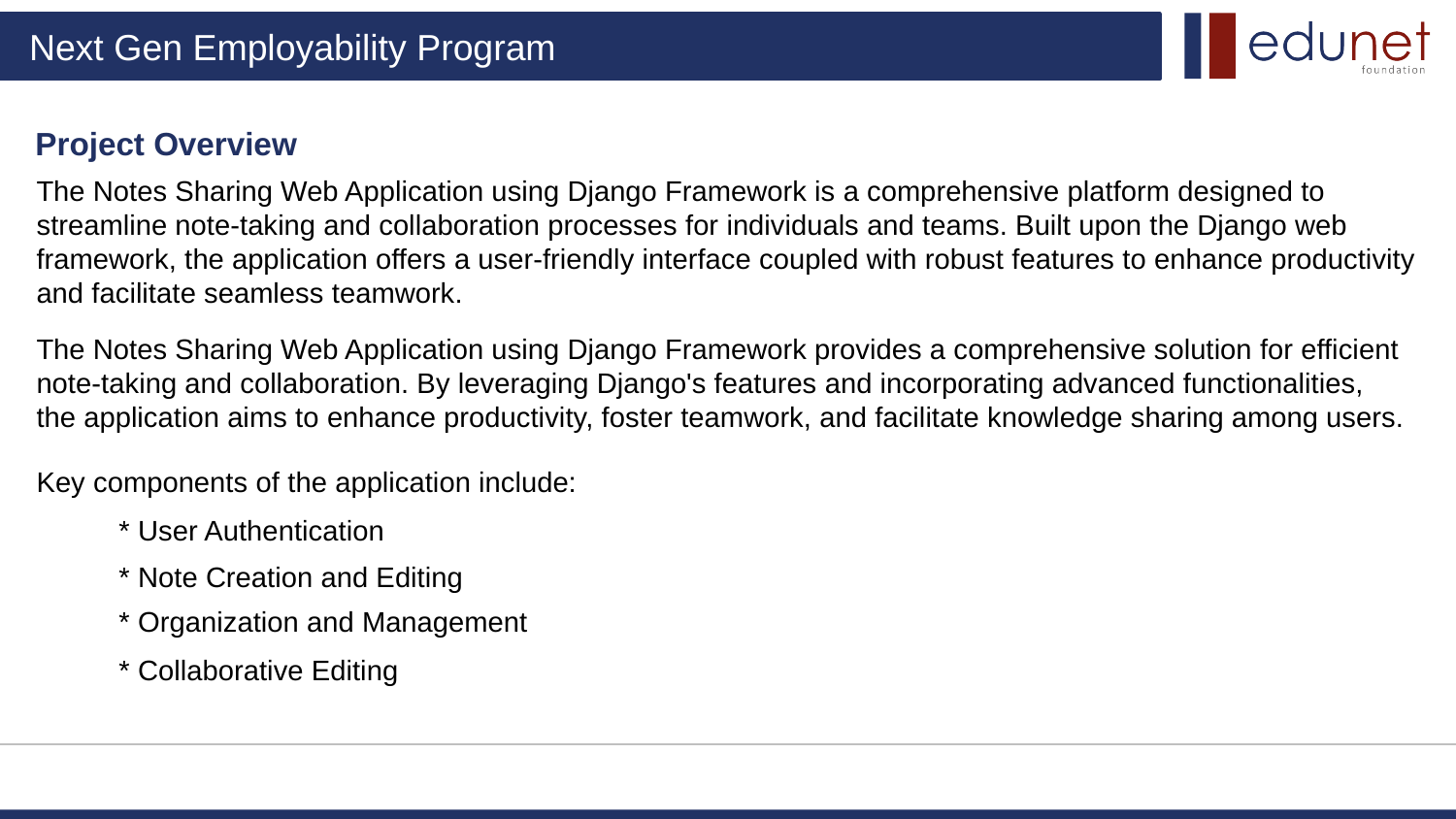

Project Overview
The Notes Sharing Web Application using Django Framework is a comprehensive platform designed to streamline note-taking and collaboration processes for individuals and teams. Built upon the Django web framework, the application offers a user-friendly interface coupled with robust features to enhance productivity and facilitate seamless teamwork.
The Notes Sharing Web Application using Django Framework provides a comprehensive solution for efficient note-taking and collaboration. By leveraging Django's features and incorporating advanced functionalities, the application aims to enhance productivity, foster teamwork, and facilitate knowledge sharing among users.
Key components of the application include:
* User Authentication
* Note Creation and Editing
* Organization and Management
* Collaborative Editing